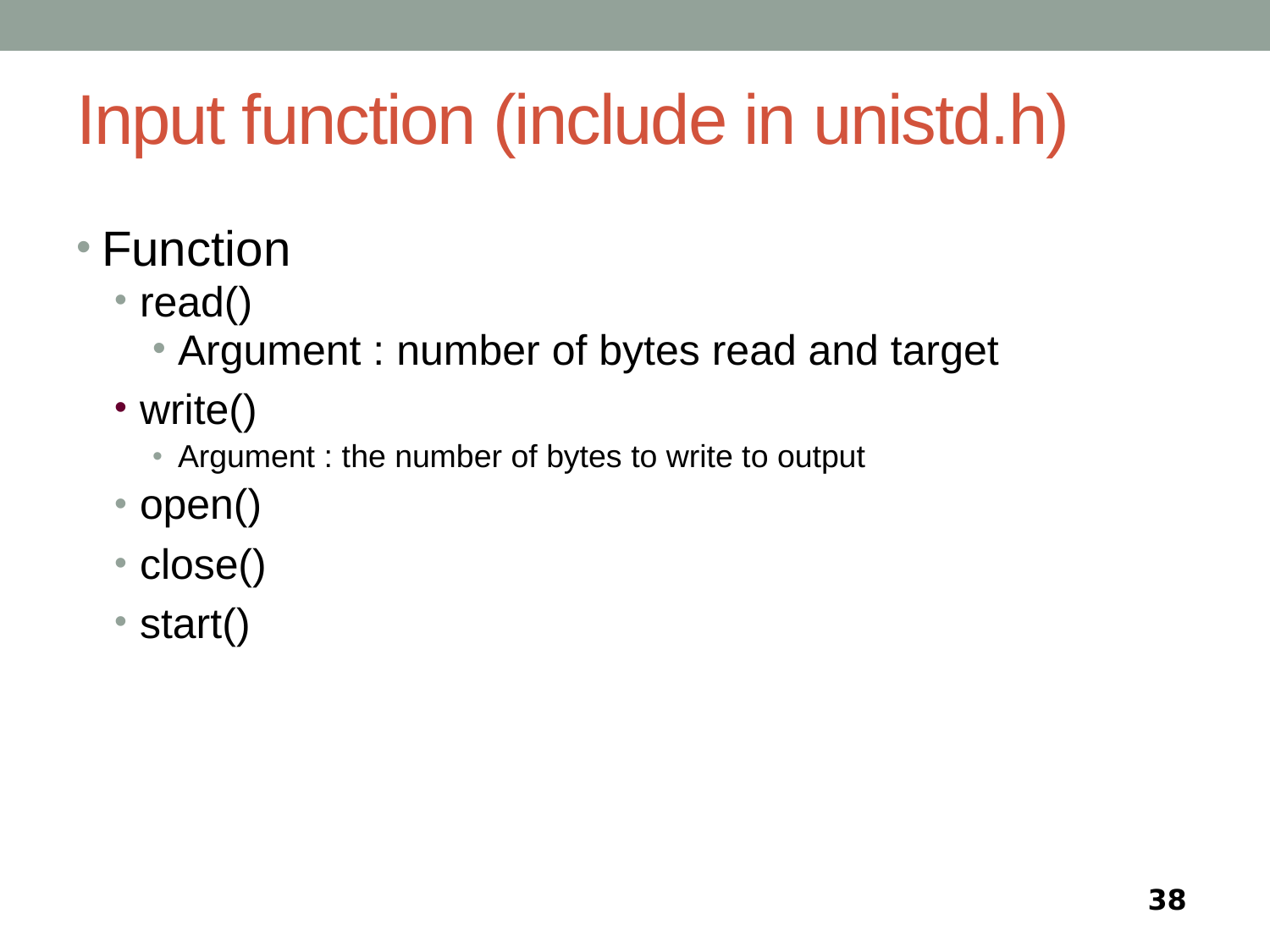

# Input function (include in unistd.h)
Function
read()‏
Argument : number of bytes read and target
write()‏
Argument : the number of bytes to write to output
open()‏
close()‏
start()‏
38